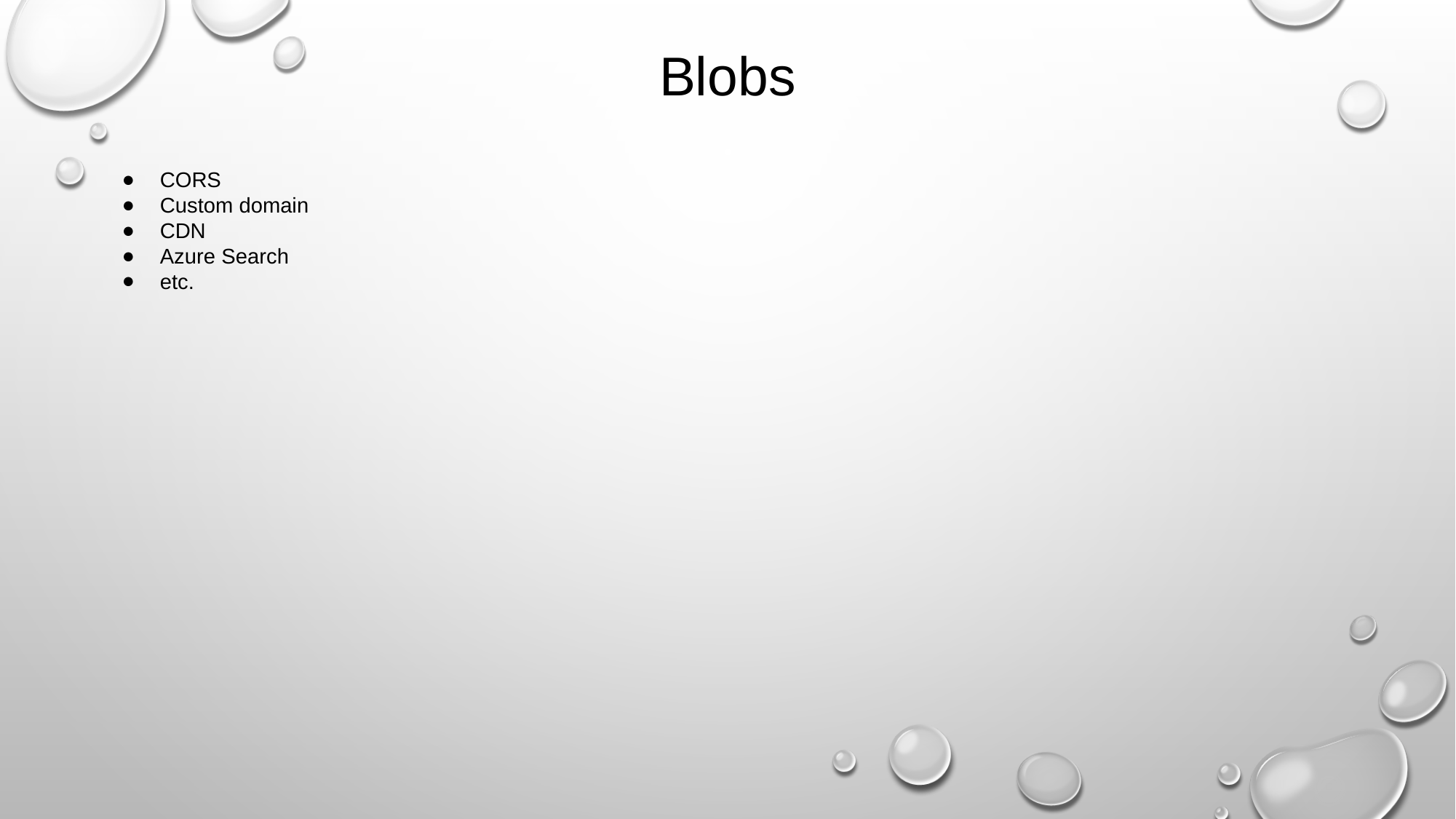

# Blobs
CORS
Custom domain
CDN
Azure Search
etc.